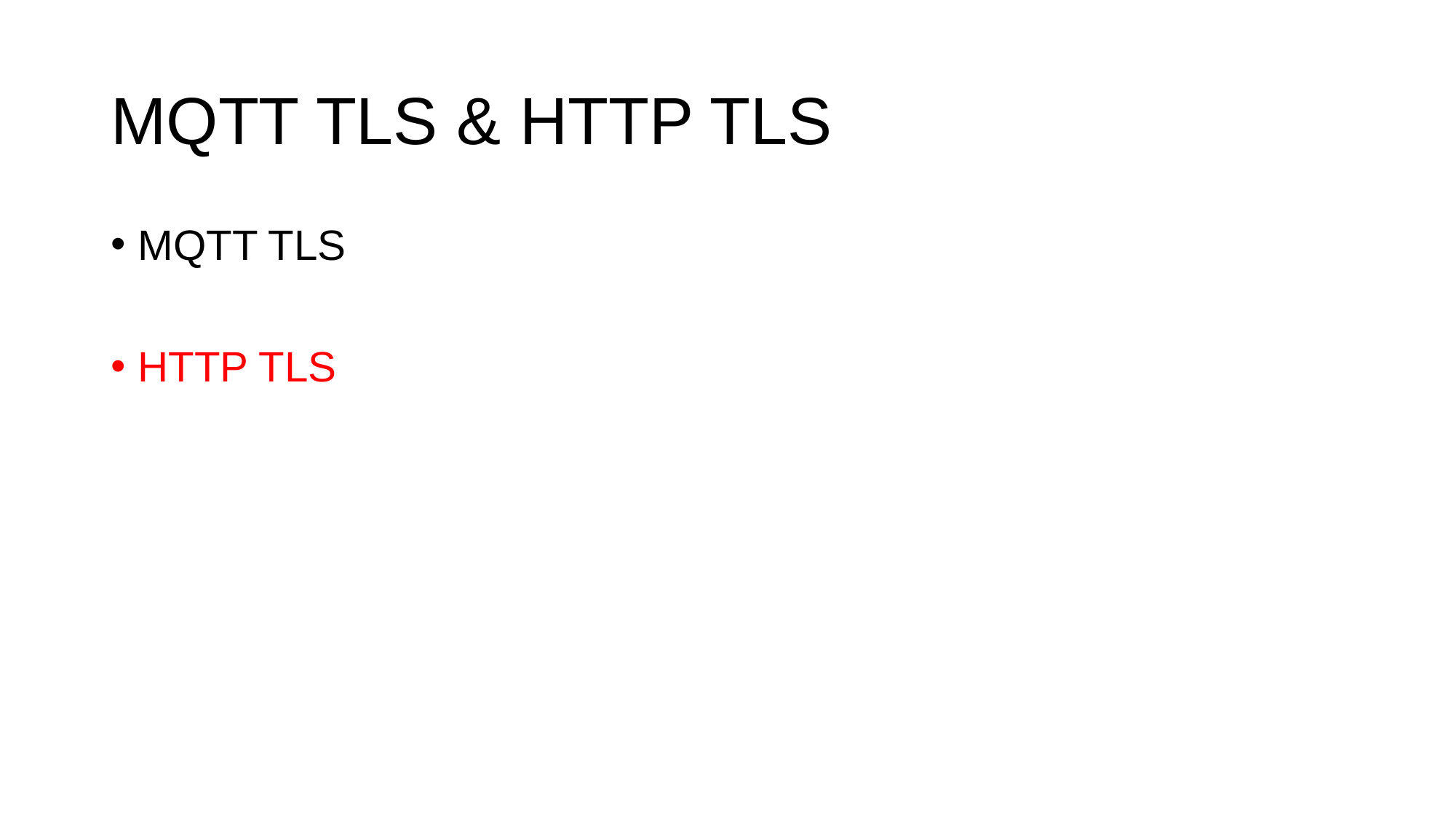

# MQTT TLS & HTTP TLS
MQTT TLS

HTTP TLS